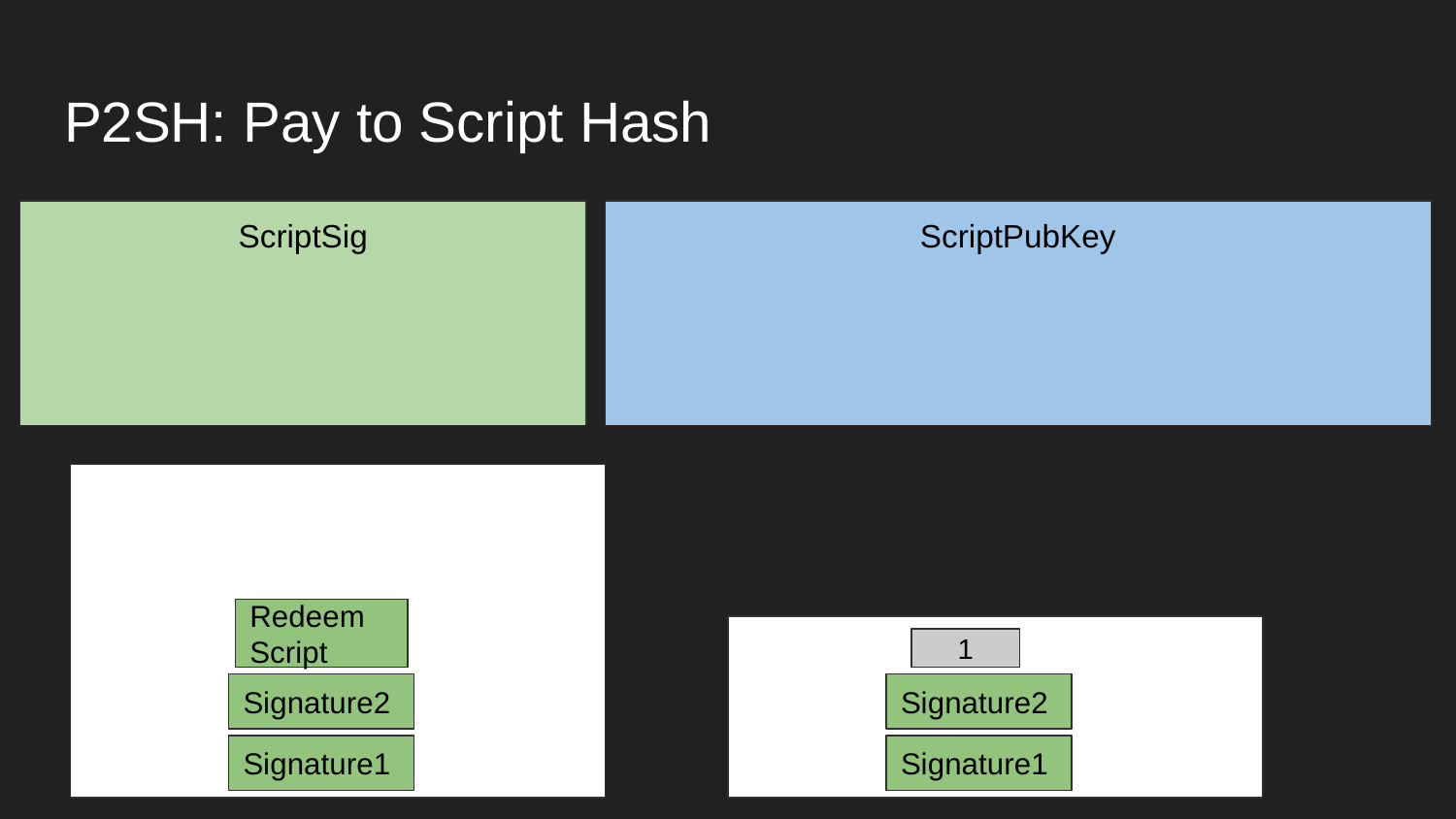

# P2SH: Pay to Script Hash
ScriptSig
ScriptPubKey

Redeem Script

1
Signature2
Signature2
Signature1
Signature1